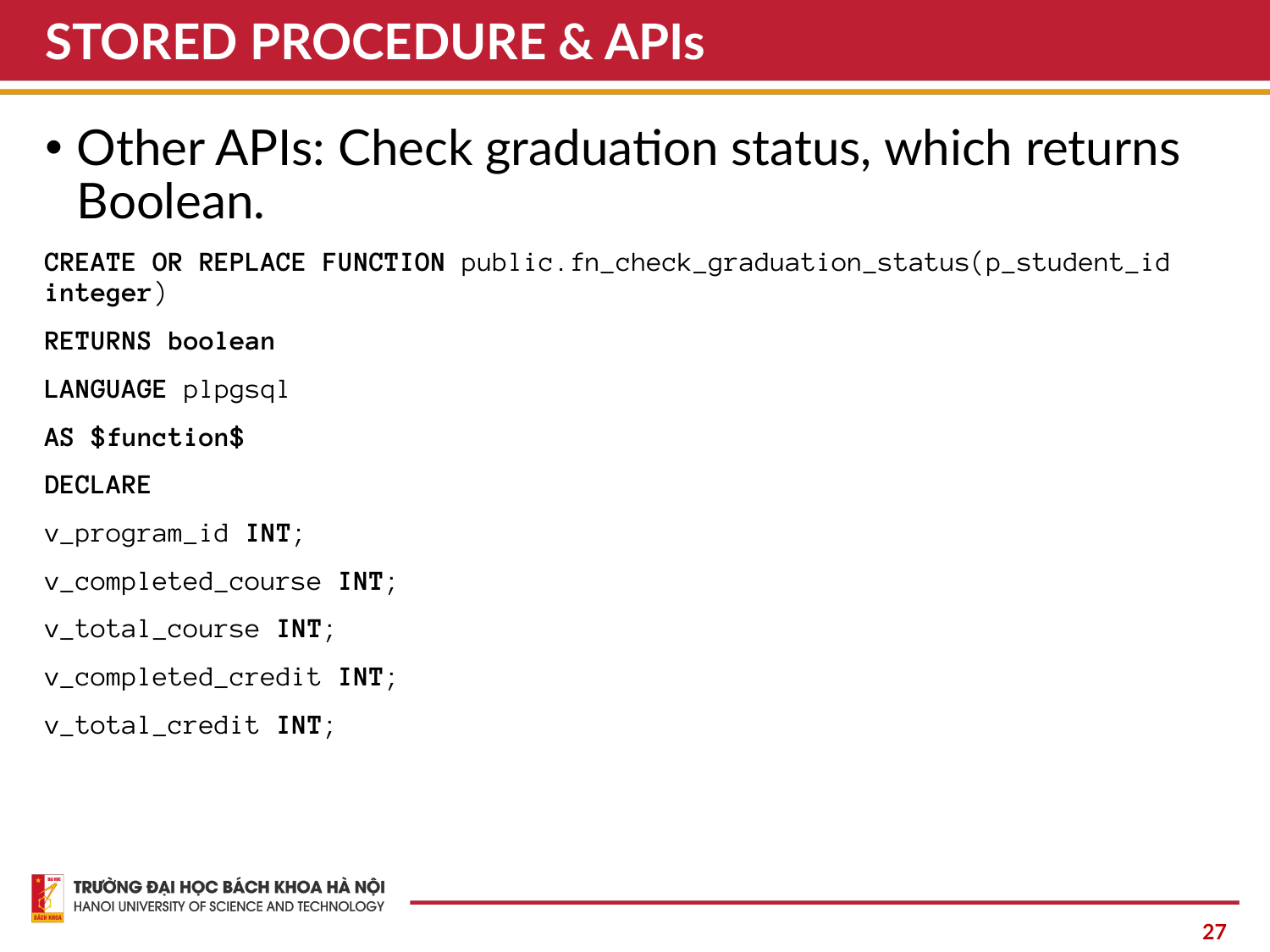

# STORED PROCEDURE & APIs
Other APIs: Check graduation status, which returns Boolean.
CREATE OR REPLACE FUNCTION public.fn_check_graduation_status(p_student_id integer)
RETURNS boolean
LANGUAGE plpgsql
AS $function$
DECLARE
v_program_id INT;
v_completed_course INT;
v_total_course INT;
v_completed_credit INT;
v_total_credit INT;

27